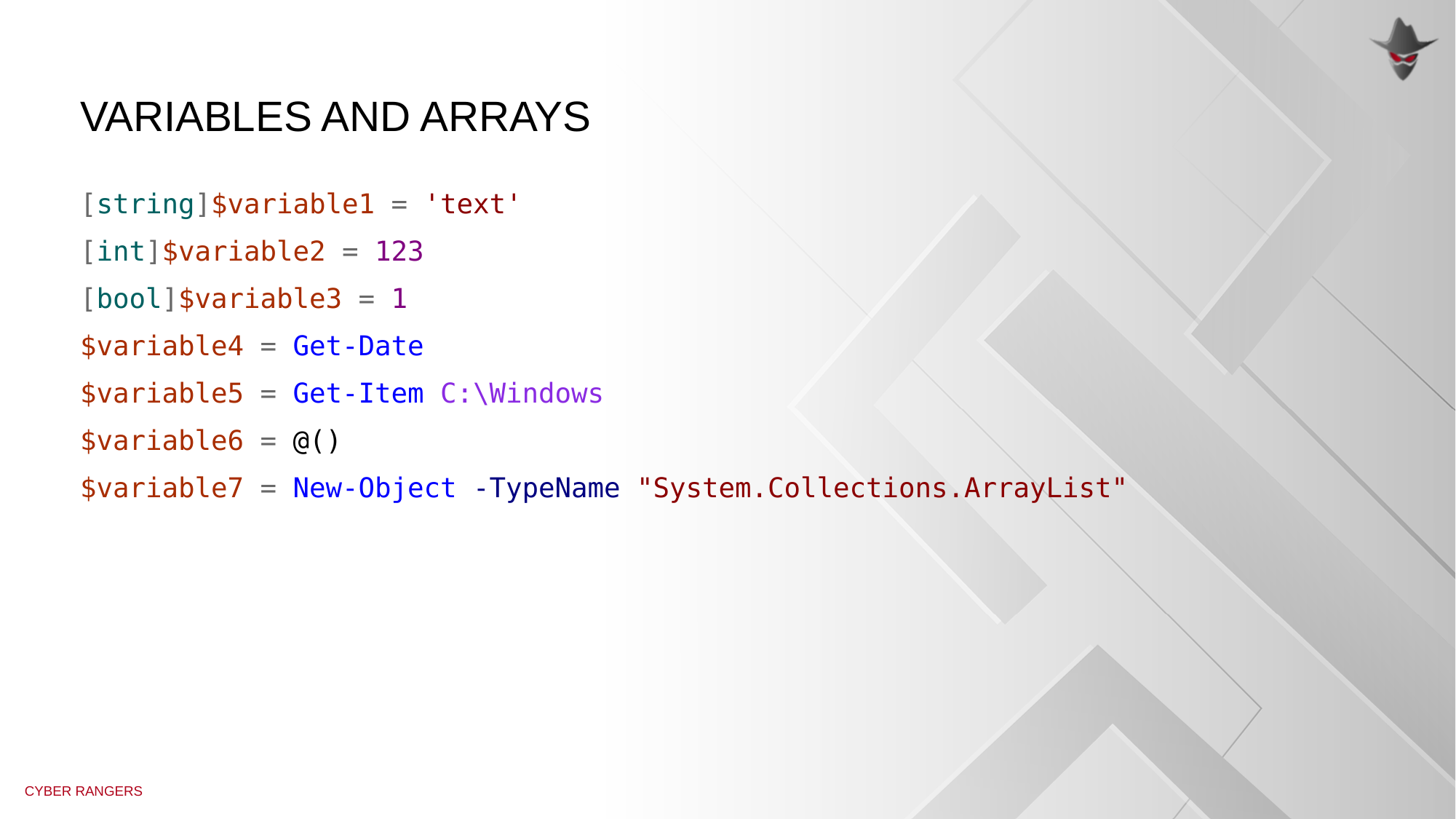

# Variables and arrays
[string]$variable1 = 'text'
[int]$variable2 = 123
[bool]$variable3 = 1
$variable4 = Get-Date
$variable5 = Get-Item C:\Windows
$variable6 = @()
$variable7 = New-Object -TypeName "System.Collections.ArrayList"